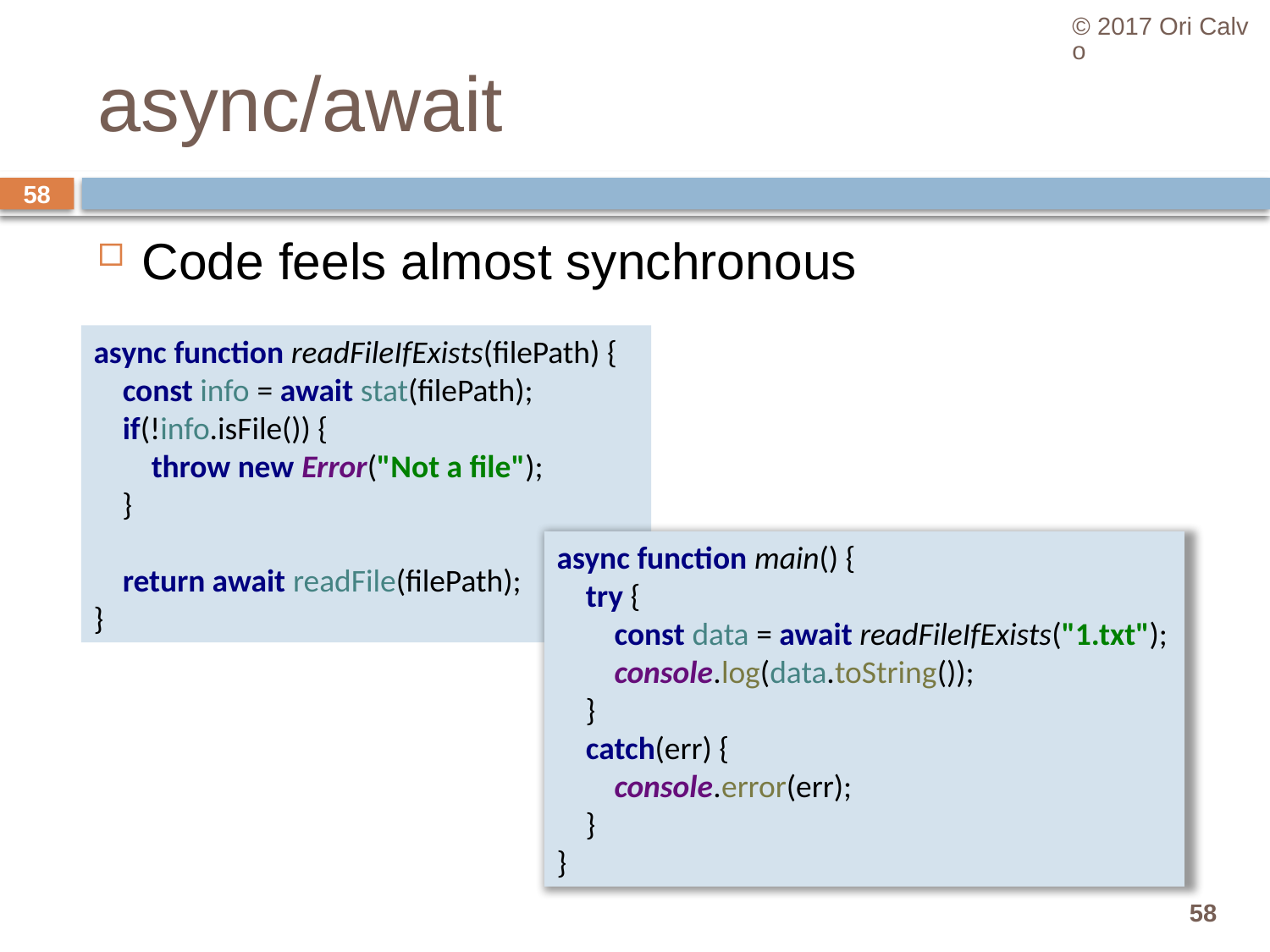

© 2017 Ori Calvo
# async/await
58
Code feels almost synchronous

async function readFileIfExists(filePath) {
    const info = await stat(filePath);
    if(!info.isFile()) {
        throw new Error("Not a file");
    }
    return await readFile(filePath);
}
async function main() {
    try {
        const data = await readFileIfExists("1.txt");
        console.log(data.toString());
    }
    catch(err) {
        console.error(err);
    }
}